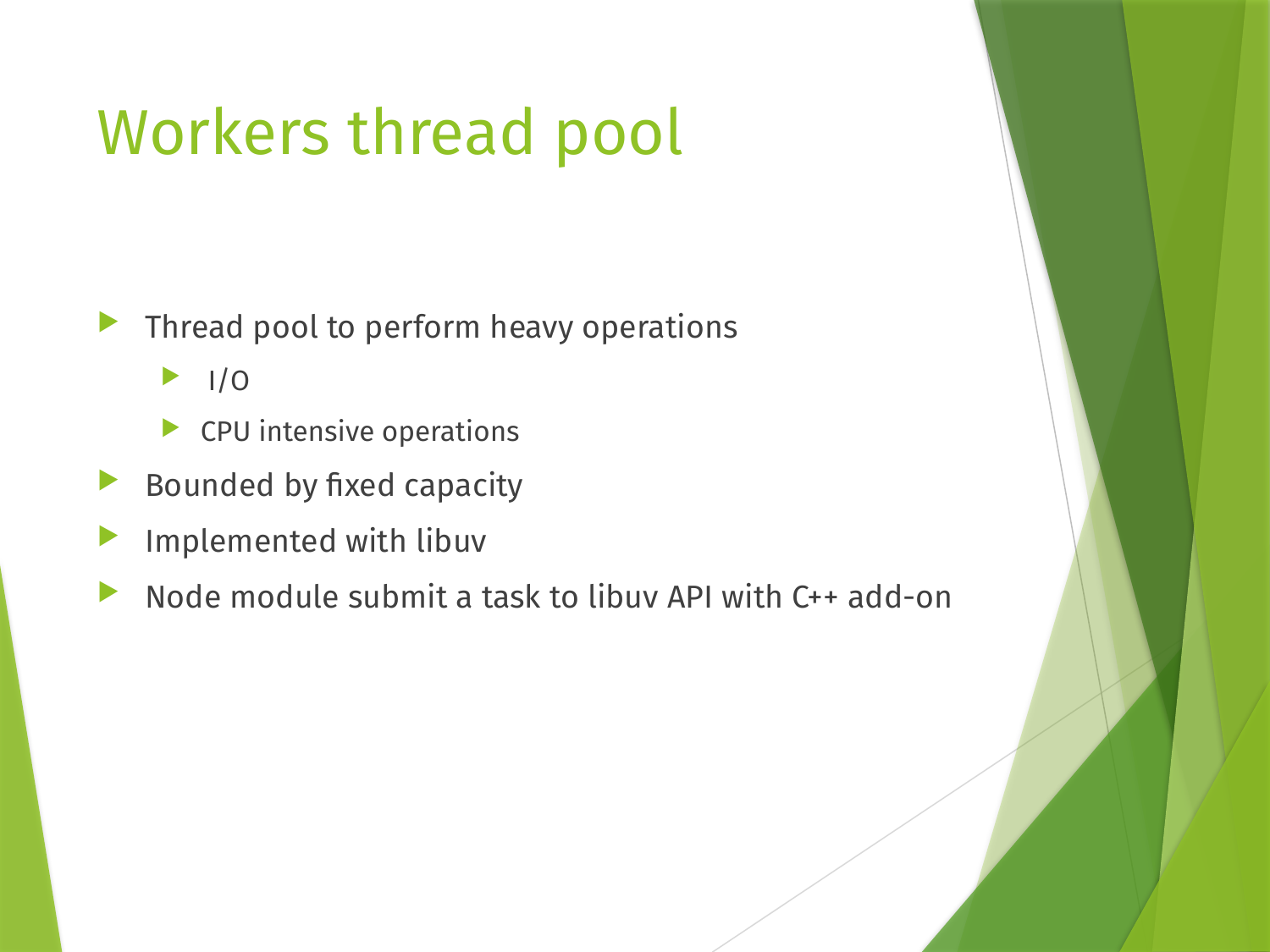

# Workers thread pool
Thread pool to perform heavy operations
 I/O
CPU intensive operations
Bounded by fixed capacity
Implemented with libuv
Node module submit a task to libuv API with C++ add-on